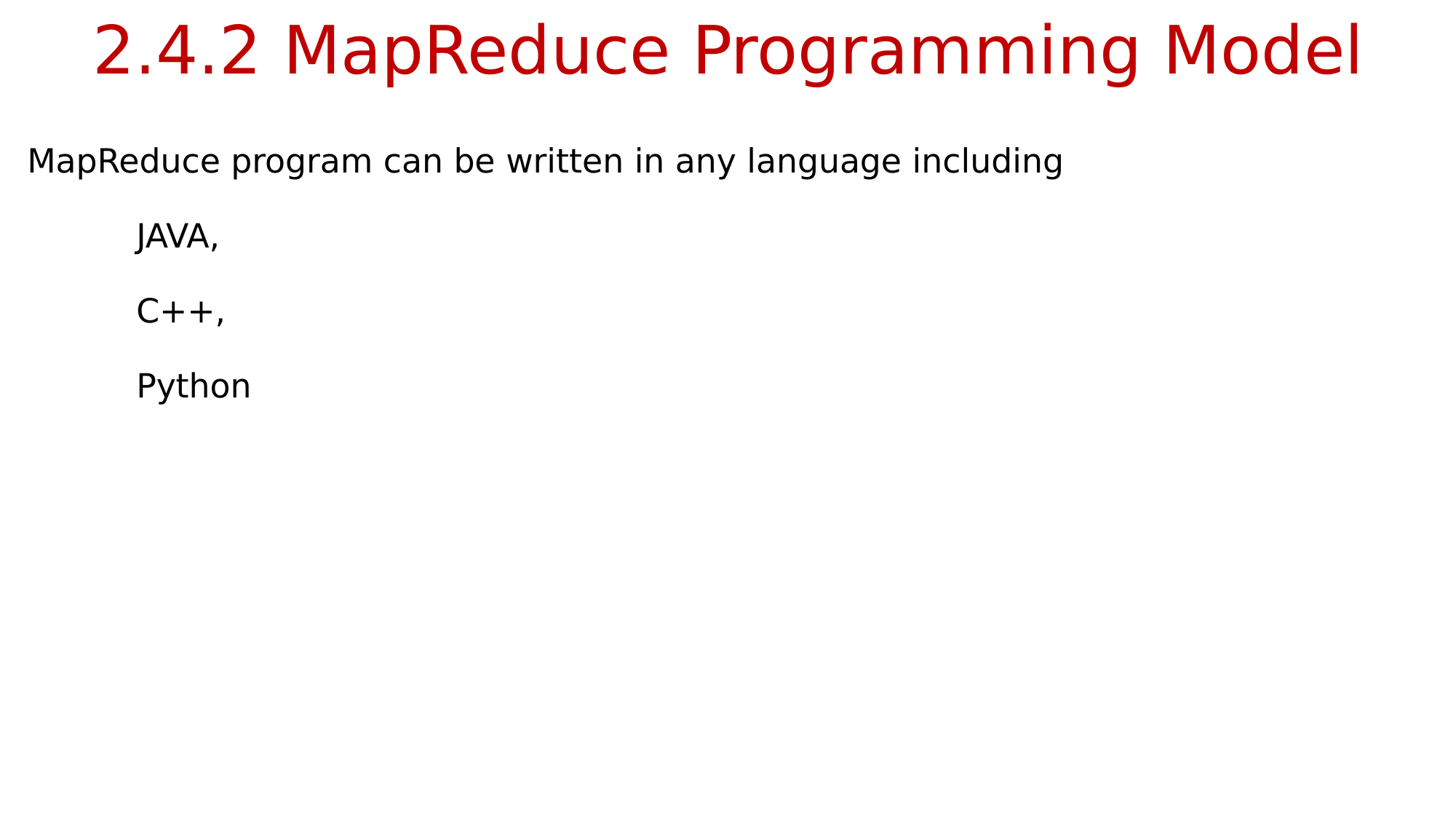

# 2.4.2 MapReduce Programming Model
MapReduce program can be written in any language including
	JAVA,
	C++,
	Python